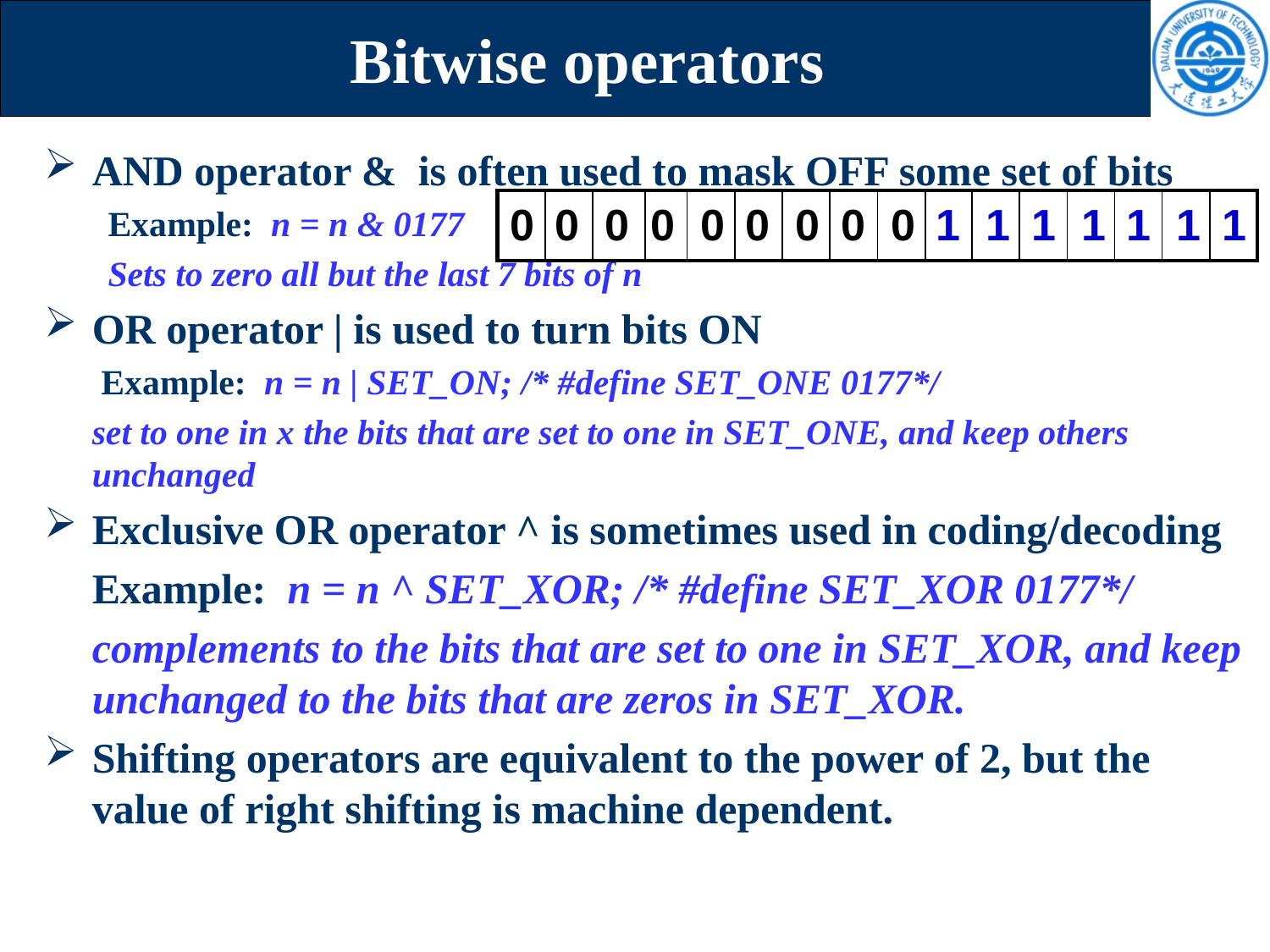

# Bitwise operators
AND operator &  is often used to mask OFF some set of bits
Example:  n = n & 0177
Sets to zero all but the last 7 bits of n
OR operator | is used to turn bits ON
	 Example:  n = n | SET_ON; /* #define SET_ONE 0177*/
	set to one in x the bits that are set to one in SET_ONE, and keep others unchanged
Exclusive OR operator ^ is sometimes used in coding/decoding
	Example:  n = n ^ SET_XOR; /* #define SET_XOR 0177*/
	complements to the bits that are set to one in SET_XOR, and keep unchanged to the bits that are zeros in SET_XOR.
Shifting operators are equivalent to the power of 2, but the value of right shifting is machine dependent.

|  |  |  |  |  |  |  |  |  |  |  |  |  |  |  |  |
| --- | --- | --- | --- | --- | --- | --- | --- | --- | --- | --- | --- | --- | --- | --- | --- |
0
0
0
0
0
0
0
0
0
1
1
1
1
1
1
1